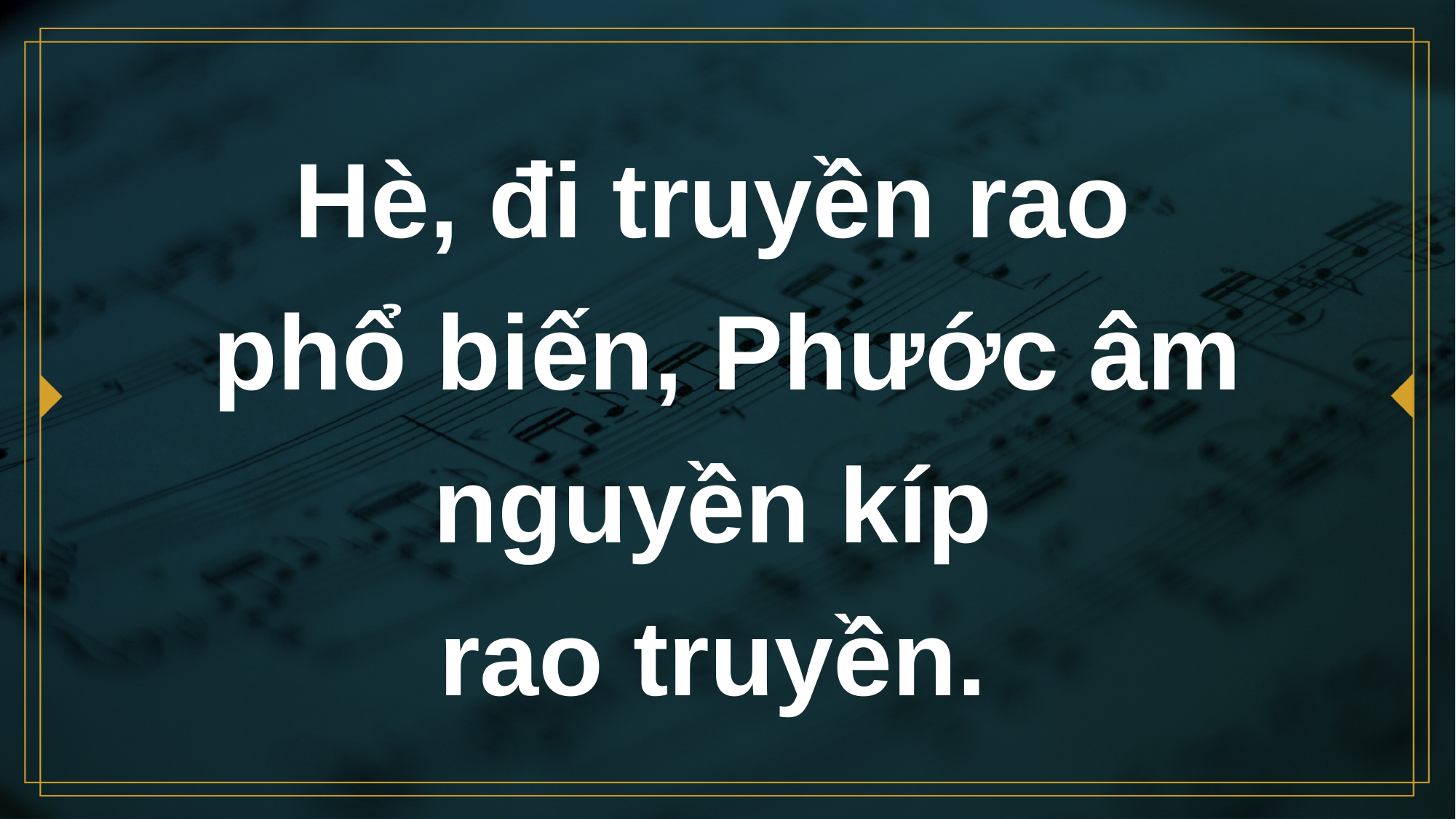

# Hè, đi truyền rao phổ biến, Phước âm nguyền kíp rao truyền.